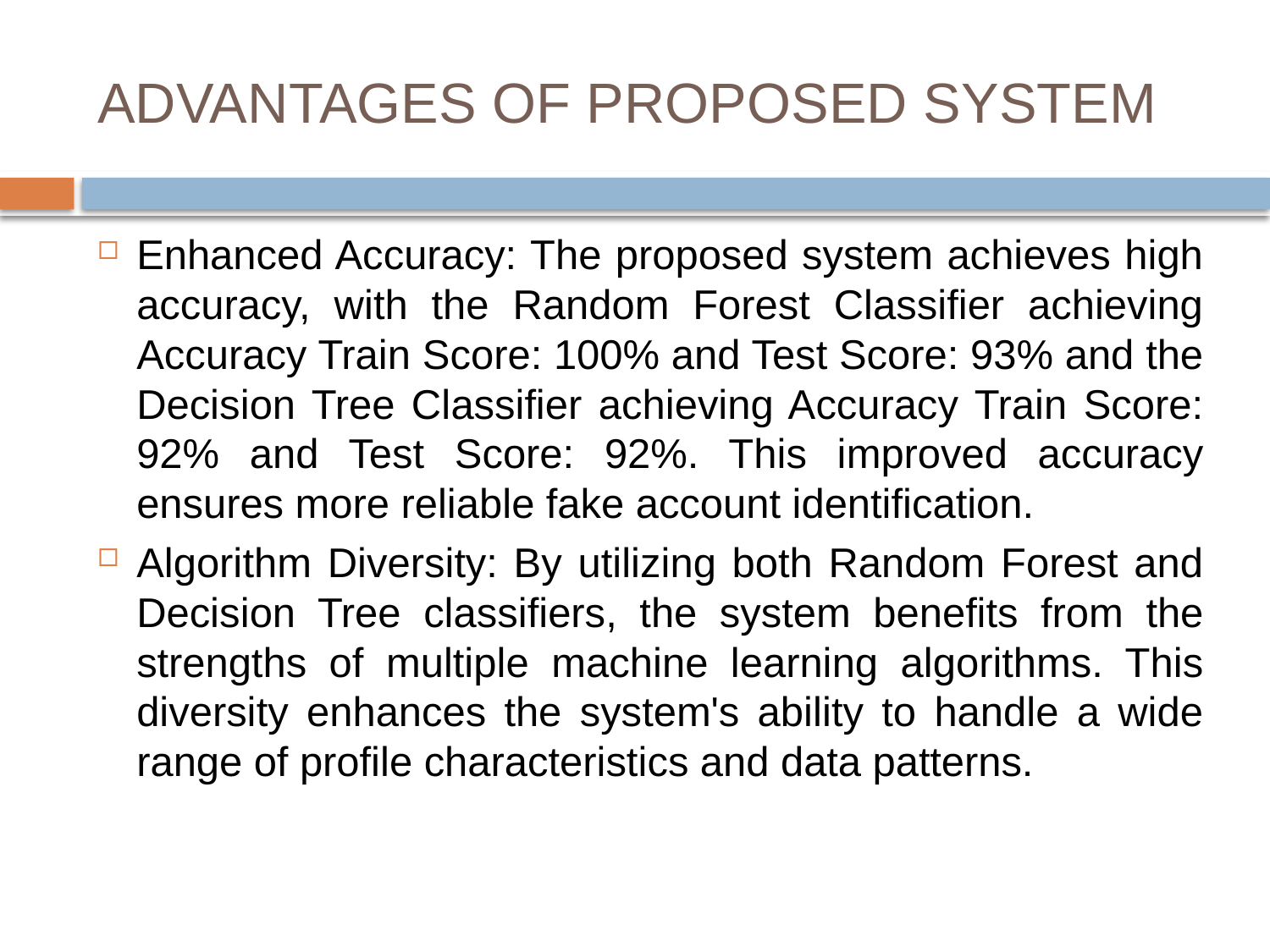

# ADVANTAGES OF PROPOSED SYSTEM
Enhanced Accuracy: The proposed system achieves high accuracy, with the Random Forest Classifier achieving Accuracy Train Score: 100% and Test Score: 93% and the Decision Tree Classifier achieving Accuracy Train Score: 92% and Test Score: 92%. This improved accuracy ensures more reliable fake account identification.
Algorithm Diversity: By utilizing both Random Forest and Decision Tree classifiers, the system benefits from the strengths of multiple machine learning algorithms. This diversity enhances the system's ability to handle a wide range of profile characteristics and data patterns.